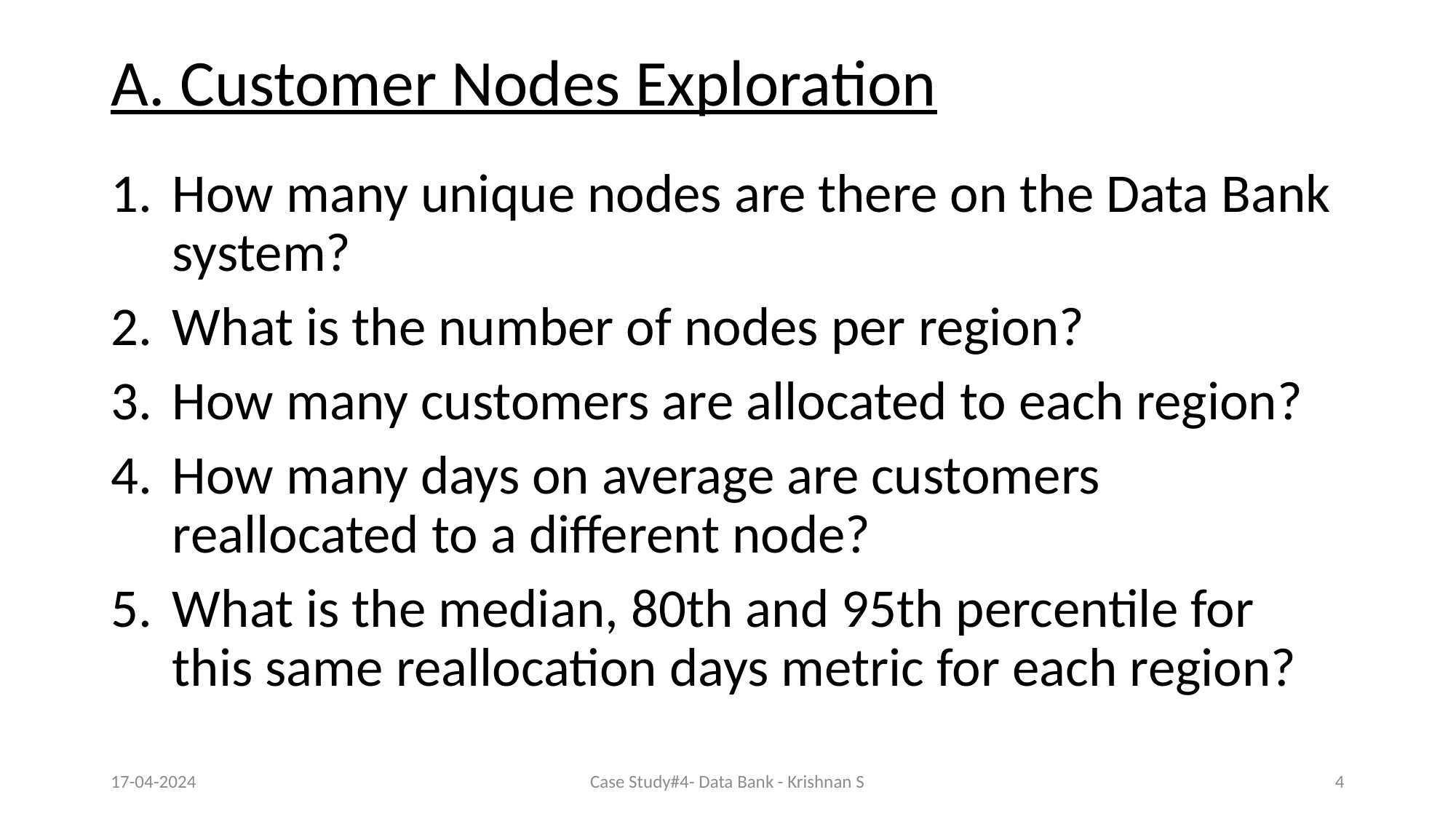

# A. Customer Nodes Exploration
How many unique nodes are there on the Data Bank system?
What is the number of nodes per region?
How many customers are allocated to each region?
How many days on average are customers reallocated to a different node?
What is the median, 80th and 95th percentile for this same reallocation days metric for each region?

17-04-2024
Case Study#4- Data Bank - Krishnan S
4